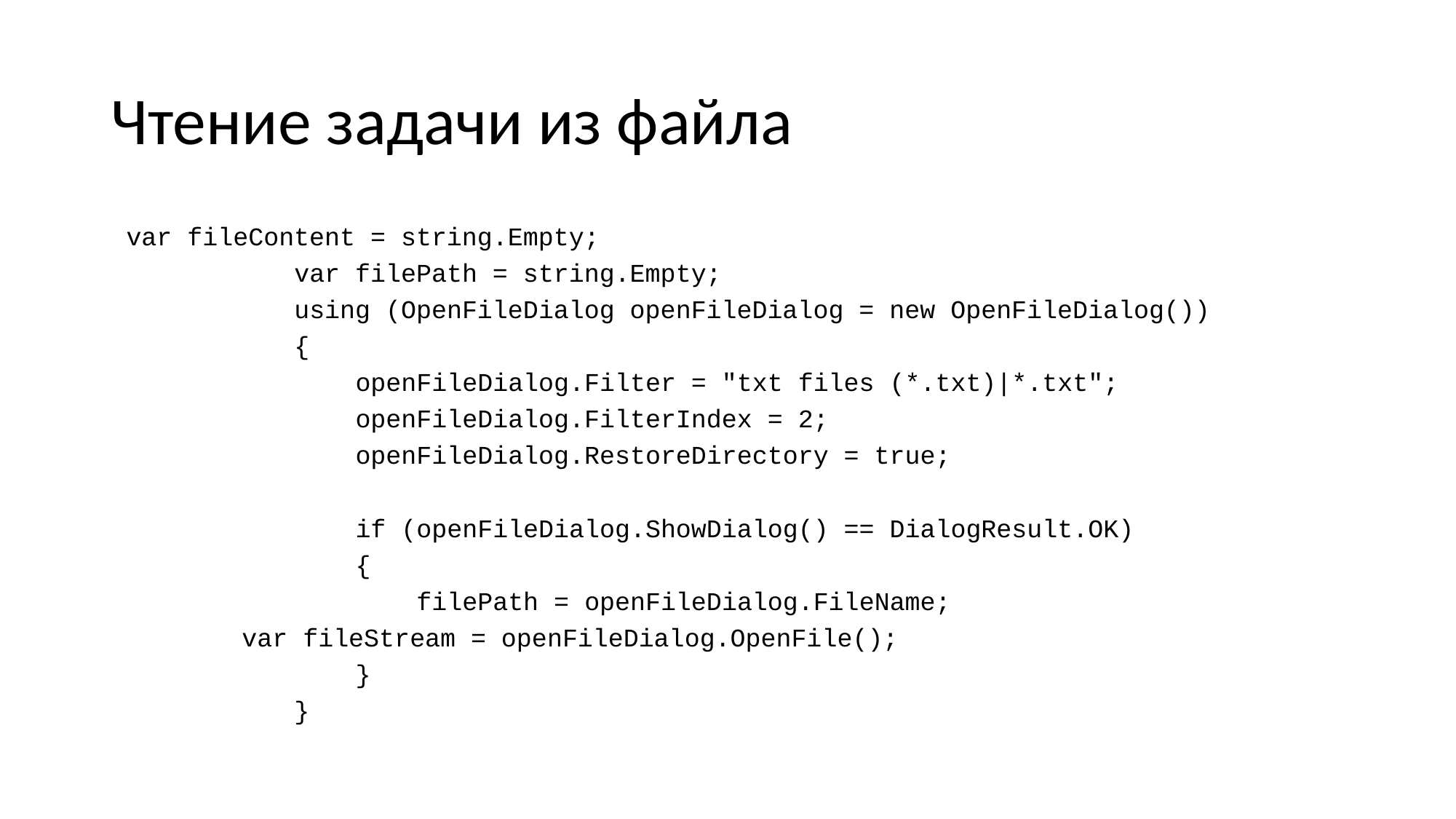

# Чтение задачи из файла
 var fileContent = string.Empty;
            var filePath = string.Empty;
            using (OpenFileDialog openFileDialog = new OpenFileDialog())
            {
                openFileDialog.Filter = "txt files (*.txt)|*.txt";
                openFileDialog.FilterIndex = 2;
                openFileDialog.RestoreDirectory = true;

                if (openFileDialog.ShowDialog() == DialogResult.OK)
                {
                    filePath = openFileDialog.FileName;
		var fileStream = openFileDialog.OpenFile();
                }
            }